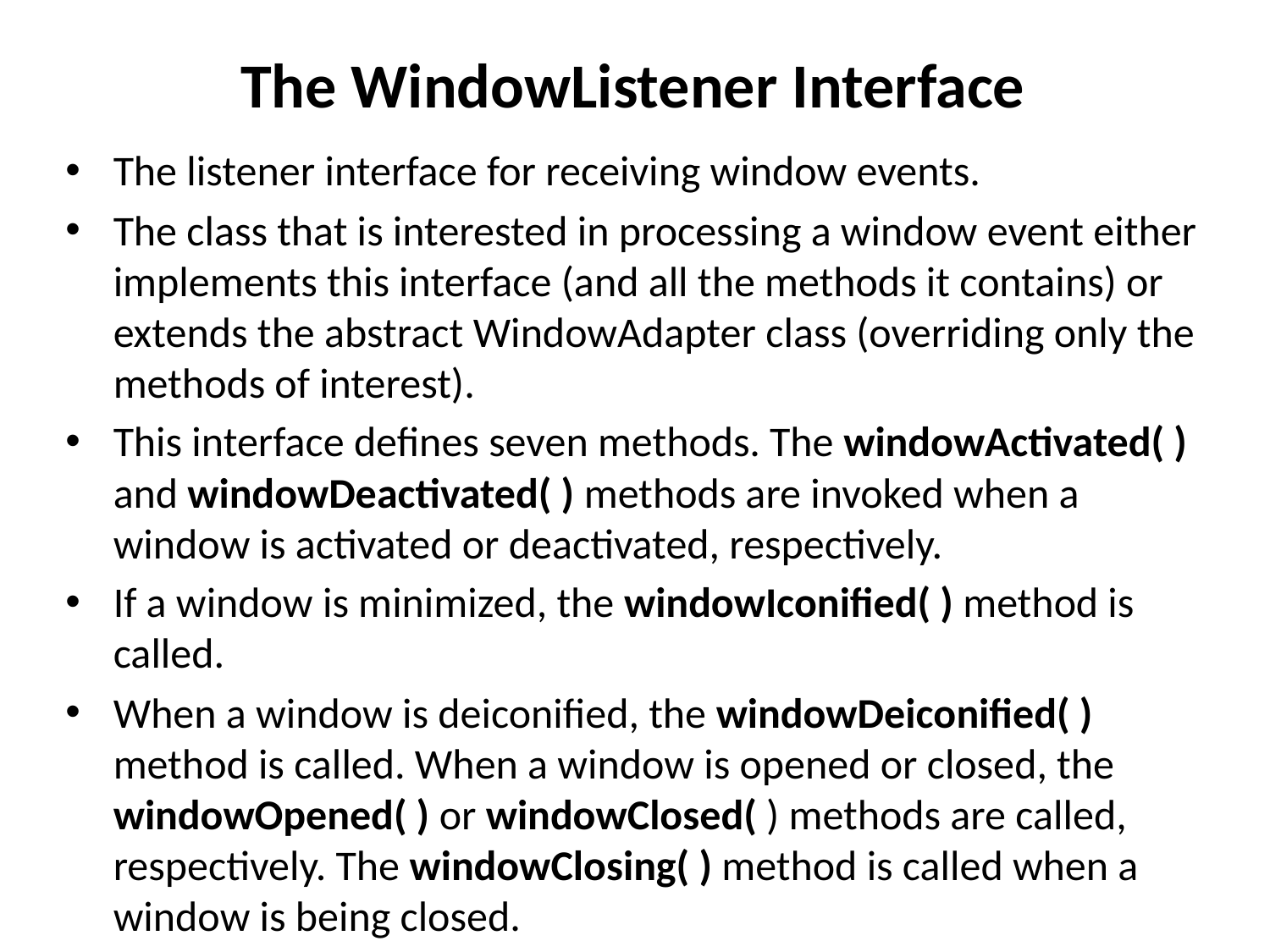

# The WindowListener Interface
The listener interface for receiving window events.
The class that is interested in processing a window event either implements this interface (and all the methods it contains) or extends the abstract WindowAdapter class (overriding only the methods of interest).
This interface defines seven methods. The windowActivated( ) and windowDeactivated( ) methods are invoked when a window is activated or deactivated, respectively.
If a window is minimized, the windowIconified( ) method is called.
When a window is deiconified, the windowDeiconified( ) method is called. When a window is opened or closed, the windowOpened( ) or windowClosed( ) methods are called, respectively. The windowClosing( ) method is called when a window is being closed.